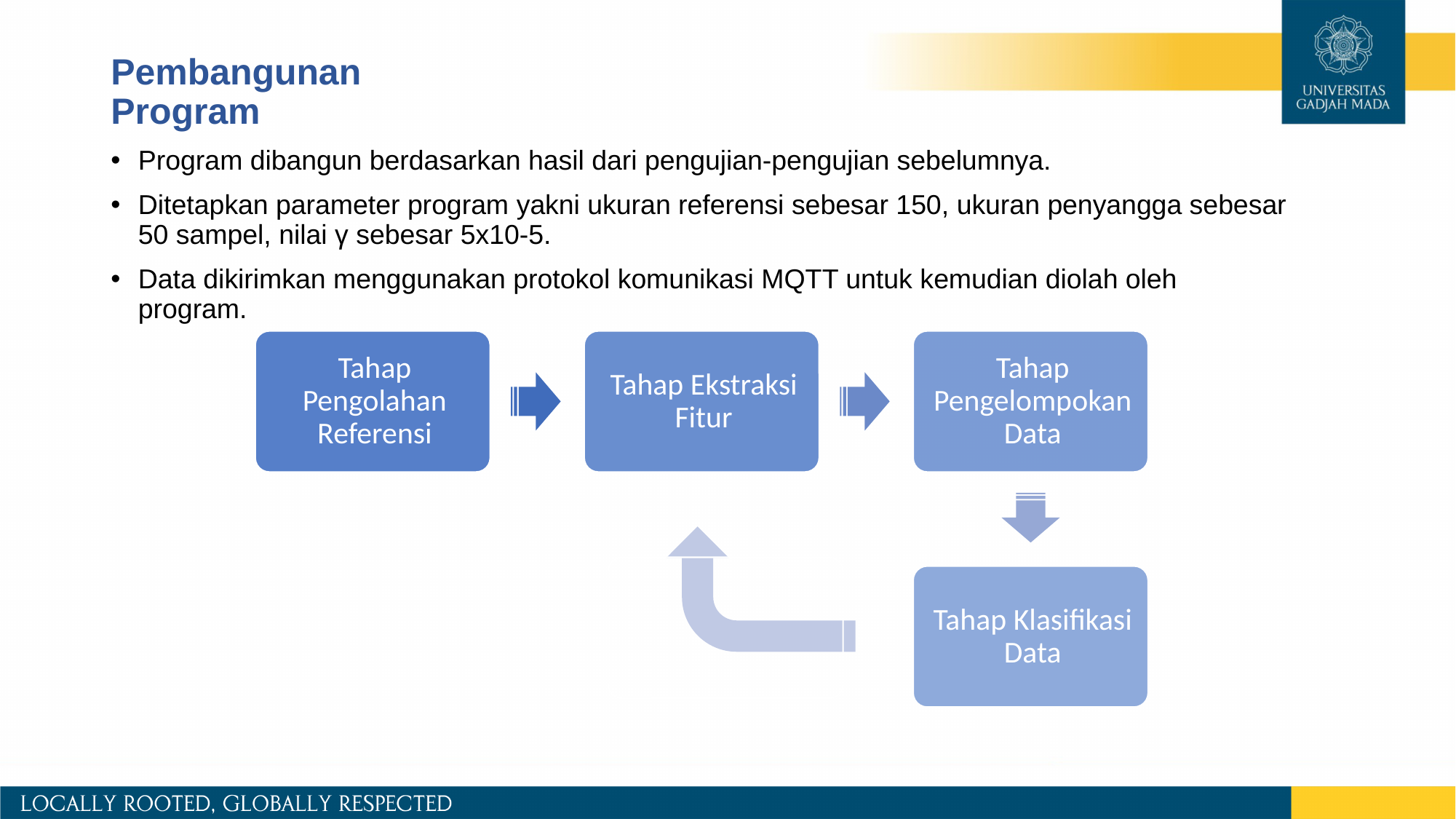

# Pembangunan Program
Program dibangun berdasarkan hasil dari pengujian-pengujian sebelumnya.
Ditetapkan parameter program yakni ukuran referensi sebesar 150, ukuran penyangga sebesar 50 sampel, nilai γ sebesar 5x10-5.
Data dikirimkan menggunakan protokol komunikasi MQTT untuk kemudian diolah oleh program.
Tahap Pengolahan Referensi

Tahap Ekstraksi Fitur

Tahap Pengelompokan Data

Tahap Klasifikasi Data